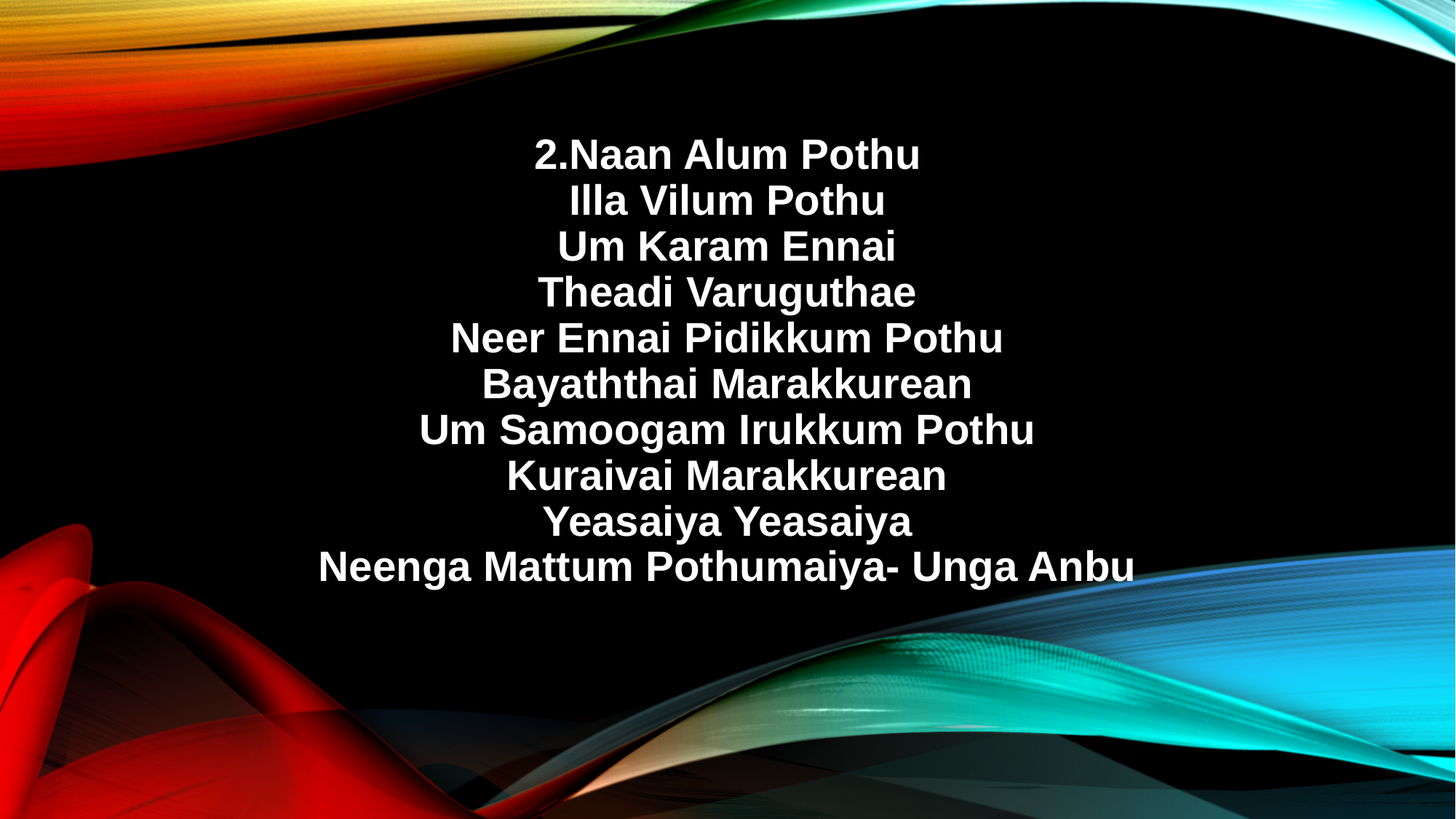

2.Naan Alum Pothu
Illa Vilum Pothu
Um Karam Ennai
Theadi Varuguthae
Neer Ennai Pidikkum Pothu
Bayaththai Marakkurean
Um Samoogam Irukkum Pothu
Kuraivai Marakkurean
Yeasaiya Yeasaiya
Neenga Mattum Pothumaiya- Unga Anbu